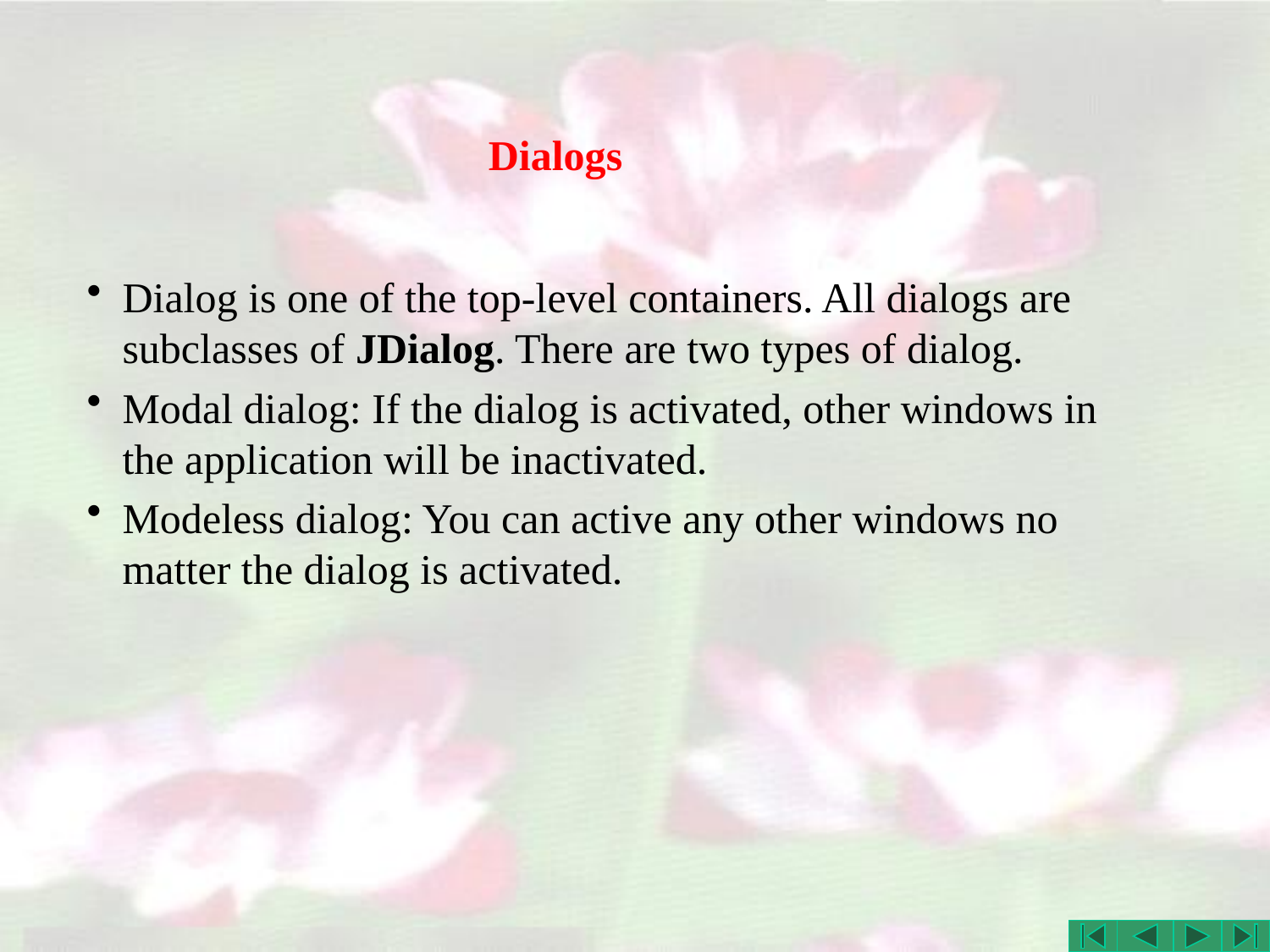

# Dialogs
Dialog is one of the top-level containers. All dialogs are subclasses of JDialog. There are two types of dialog.
Modal dialog: If the dialog is activated, other windows in the application will be inactivated.
Modeless dialog: You can active any other windows no matter the dialog is activated.